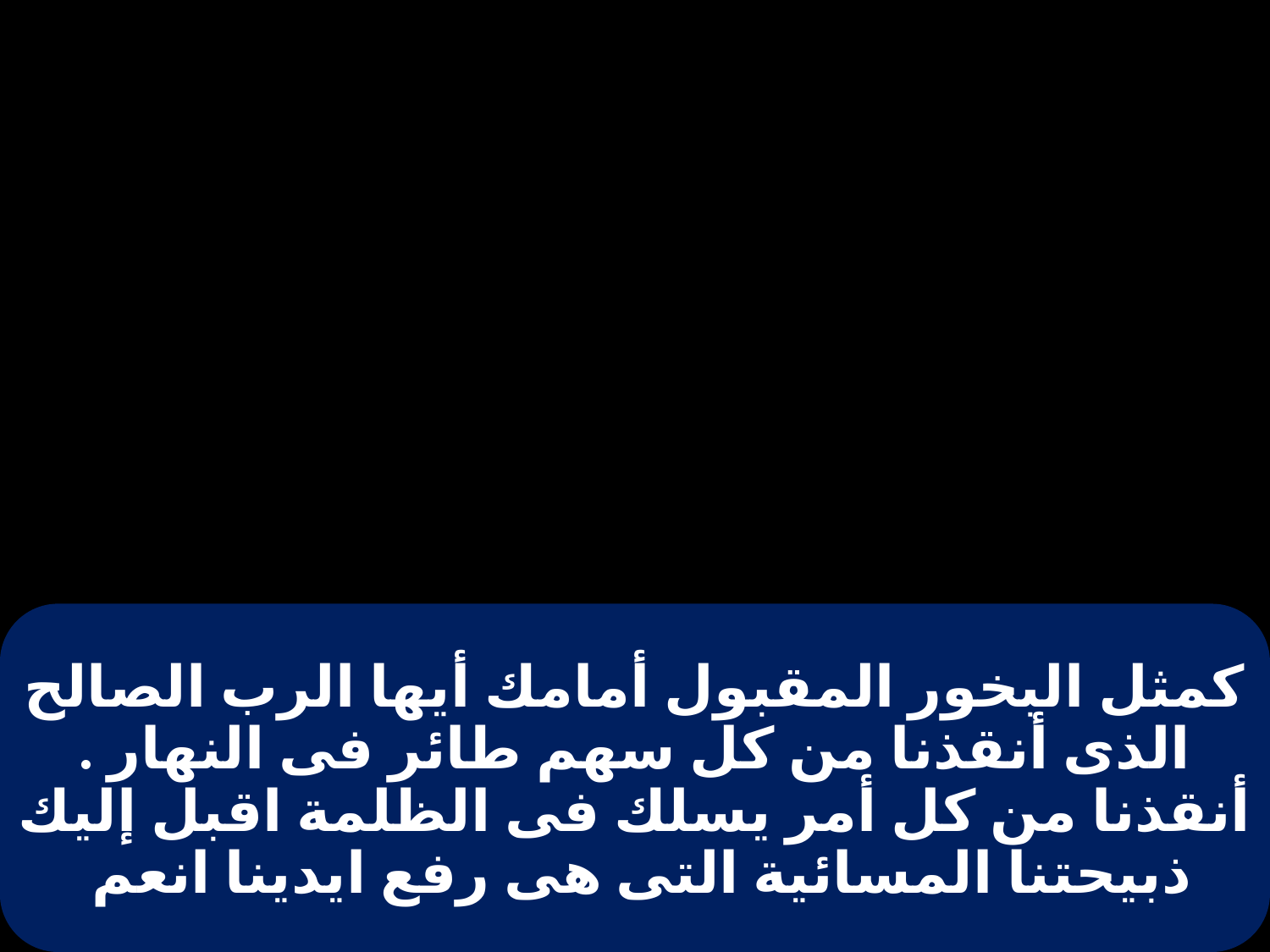

# كمثل البخور المقبول أمامك أيها الرب الصالح الذى أنقذنا من كل سهم طائر فى النهار . أنقذنا من كل أمر يسلك فى الظلمة اقبل إليك ذبيحتنا المسائية التى هى رفع ايدينا انعم